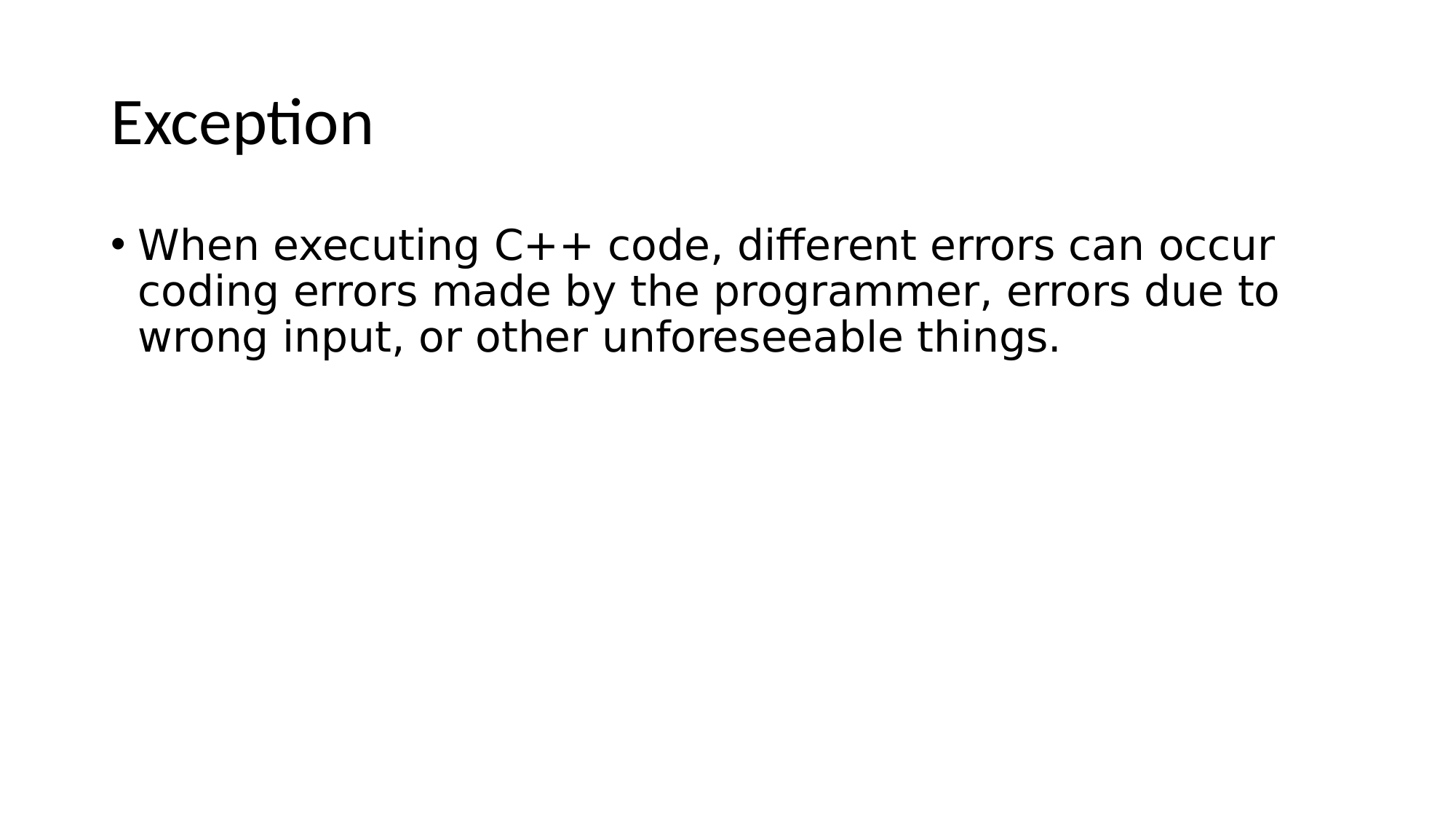

# Exception
When executing C++ code, different errors can occur coding errors made by the programmer, errors due to wrong input, or other unforeseeable things.